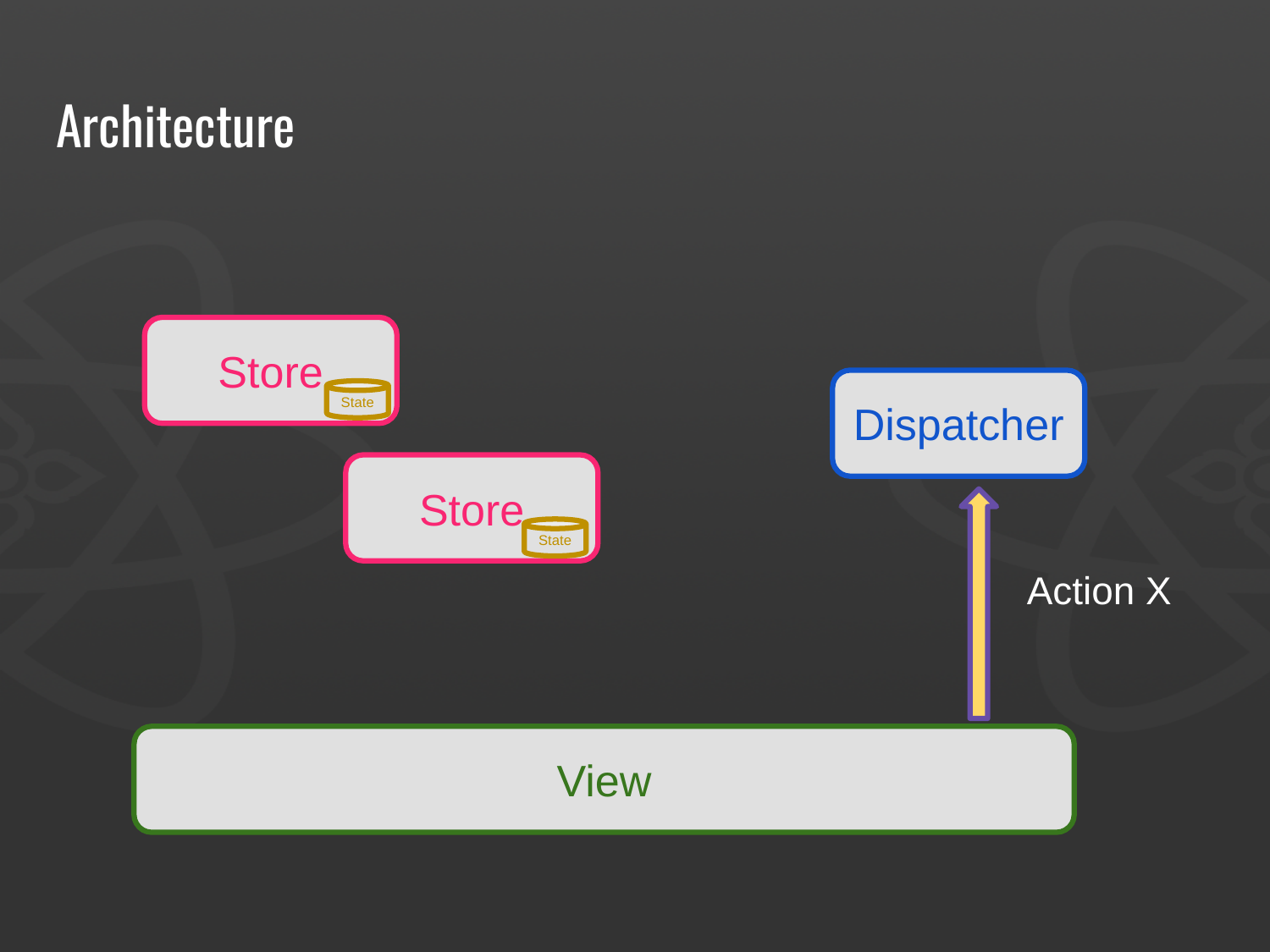

# Architecture
Store
Dispatcher
State
Store

State
Action X
View